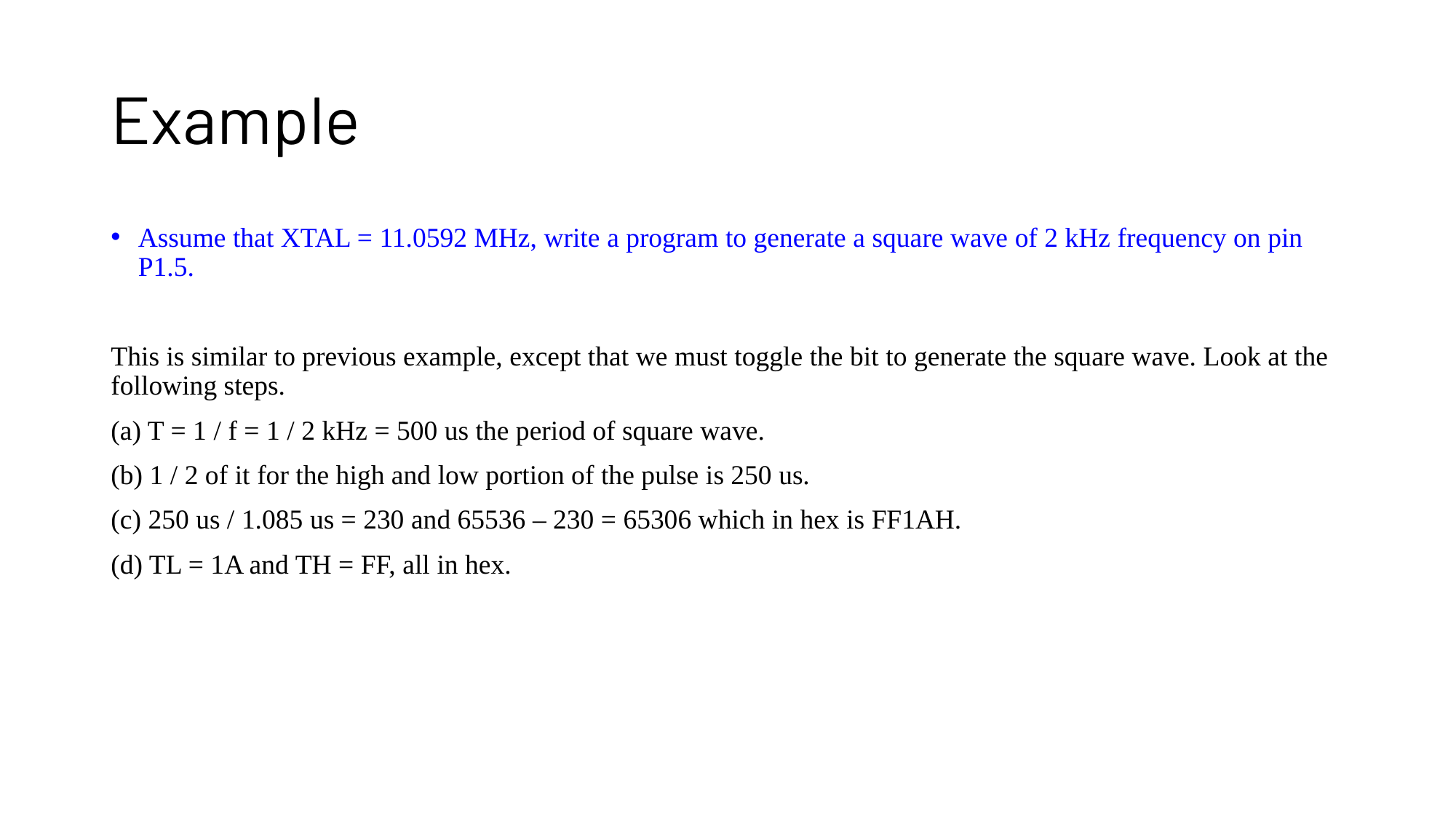

# Example
Assume that XTAL = 11.0592 MHz, write a program to generate a square wave of 2 kHz frequency on pin P1.5.

This is similar to previous example, except that we must toggle the bit to generate the square wave. Look at the following steps.
(a) T = 1 / f = 1 / 2 kHz = 500 us the period of square wave.
(b) 1 / 2 of it for the high and low portion of the pulse is 250 us.
(c) 250 us / 1.085 us = 230 and 65536 – 230 = 65306 which in hex is FF1AH.
(d) TL = 1A and TH = FF, all in hex.